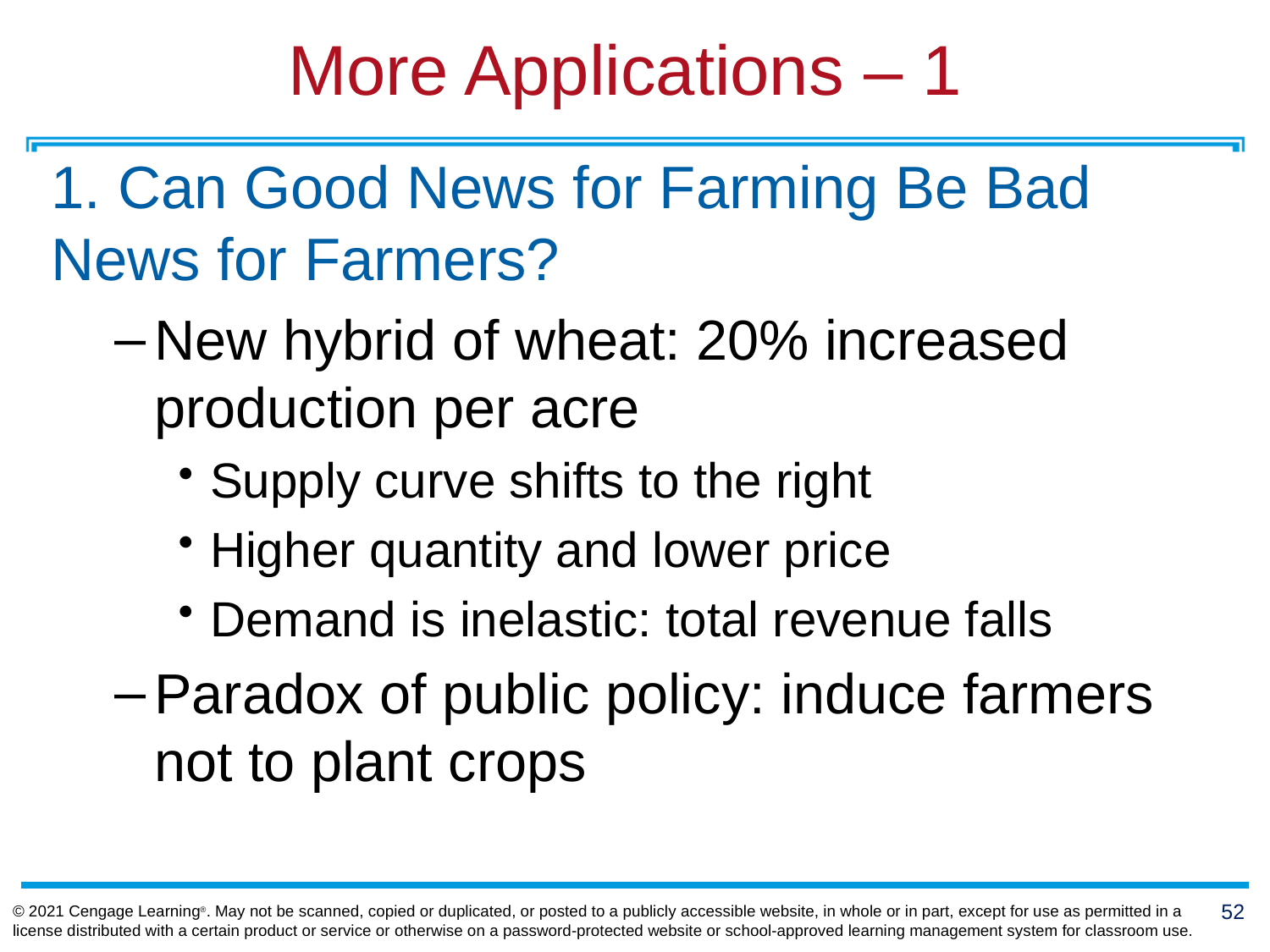

# More Applications – 1
1. Can Good News for Farming Be Bad News for Farmers?
New hybrid of wheat: 20% increased production per acre
Supply curve shifts to the right
Higher quantity and lower price
Demand is inelastic: total revenue falls
Paradox of public policy: induce farmers not to plant crops

© 2021 Cengage Learning®. May not be scanned, copied or duplicated, or posted to a publicly accessible website, in whole or in part, except for use as permitted in a license distributed with a certain product or service or otherwise on a password-protected website or school-approved learning management system for classroom use.
52